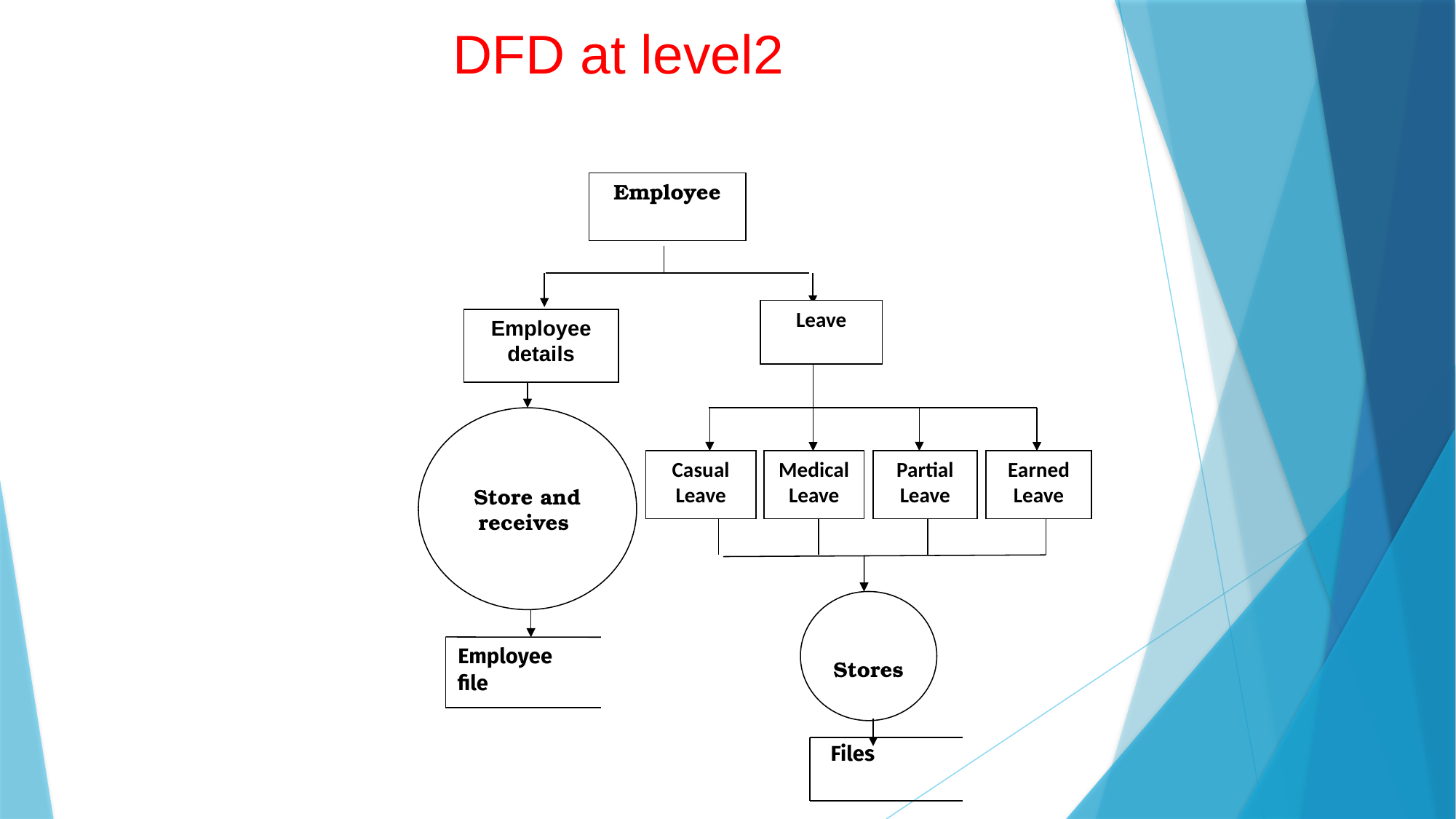

# DFD at level2
Employee
Leave
Employee details

Store and receives
Casual Leave
Medical Leave
Partial Leave
Earned Leave

Stores
Employee
file
Files